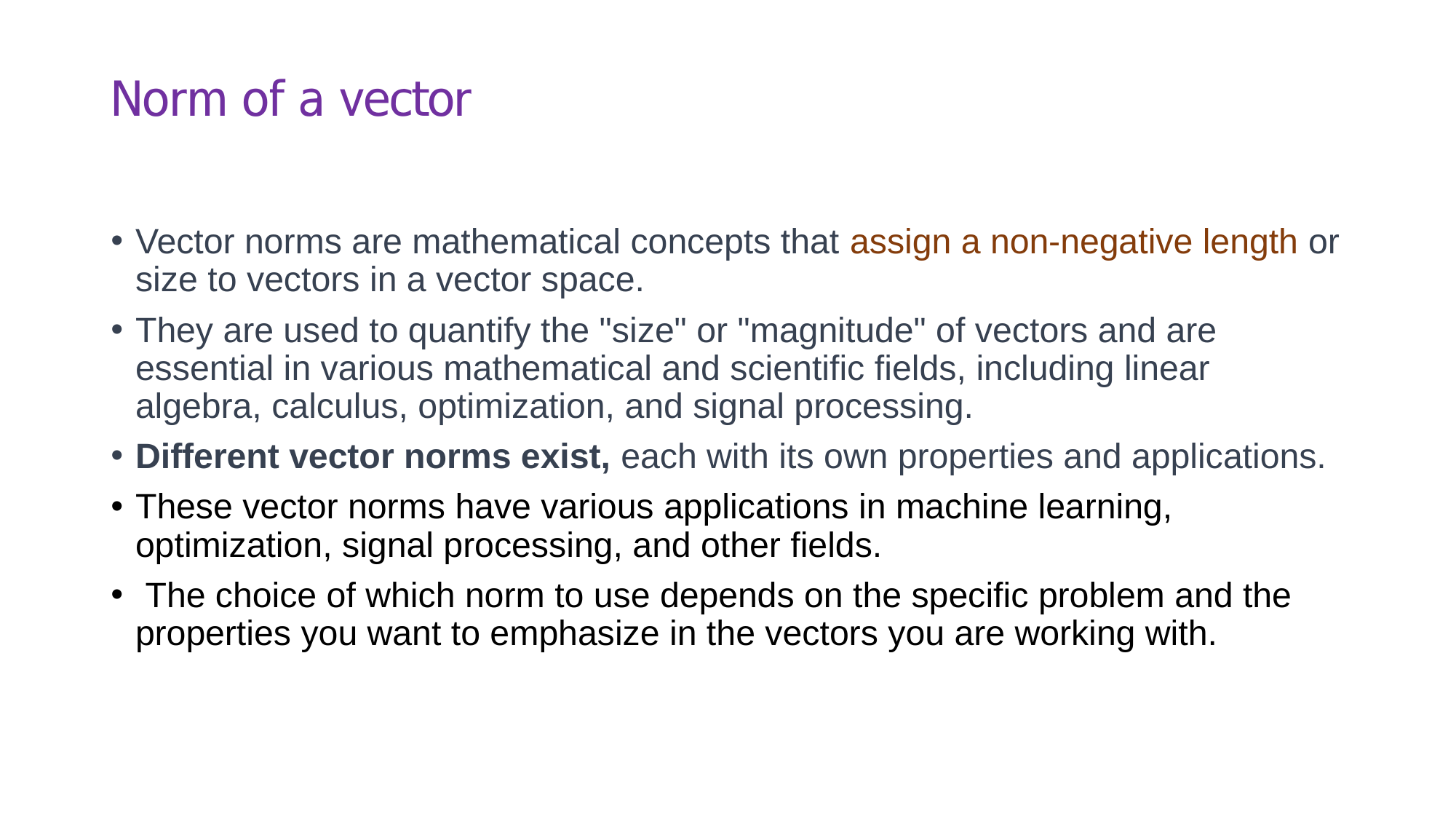

# Norm of a vector
Vector norms are mathematical concepts that assign a non-negative length or size to vectors in a vector space.
They are used to quantify the "size" or "magnitude" of vectors and are essential in various mathematical and scientific fields, including linear algebra, calculus, optimization, and signal processing.
Different vector norms exist, each with its own properties and applications.
These vector norms have various applications in machine learning, optimization, signal processing, and other fields.
 The choice of which norm to use depends on the specific problem and the properties you want to emphasize in the vectors you are working with.